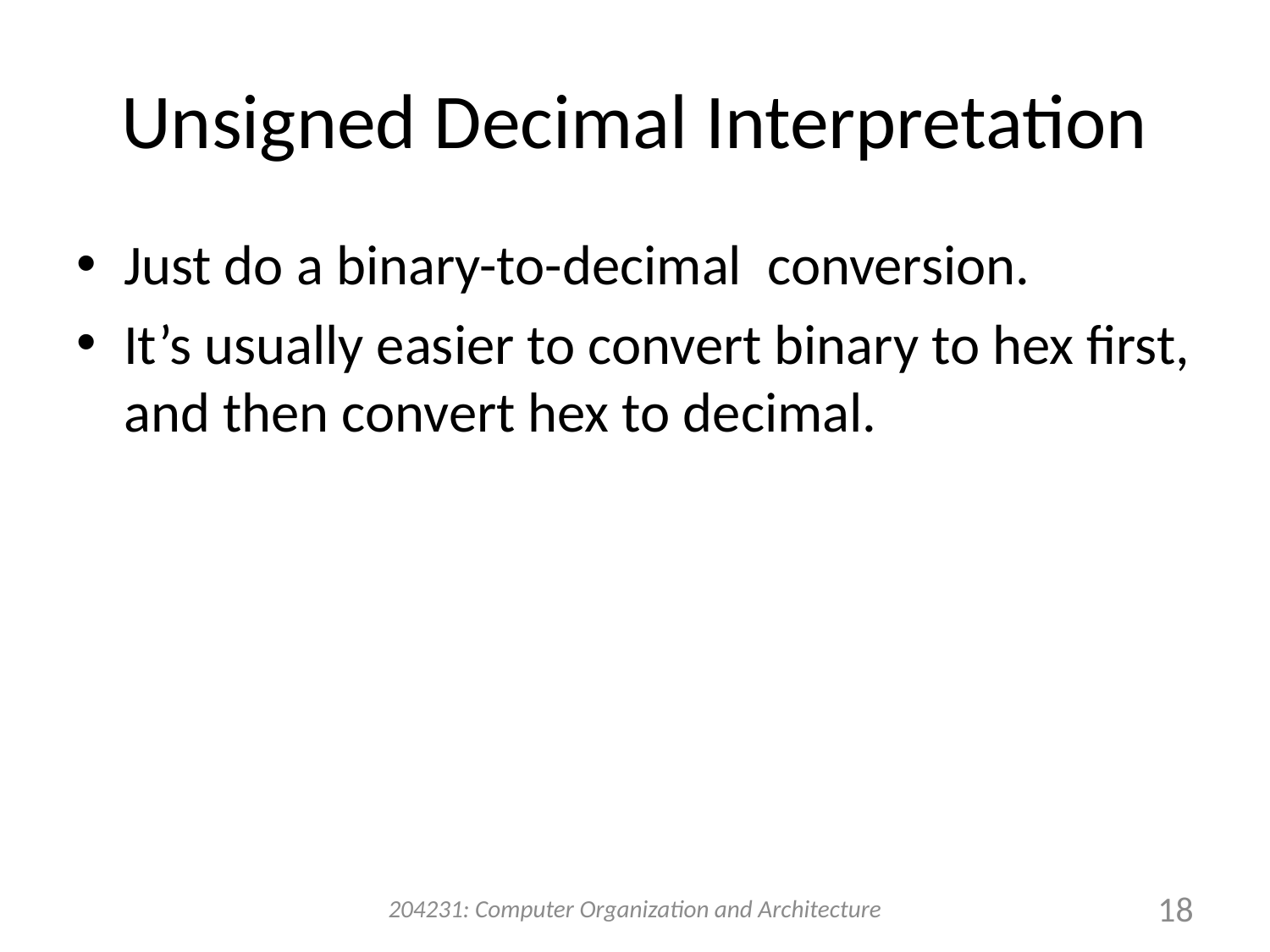

# Unsigned Decimal Interpretation
Just do a binary-to-decimal  conversion.
It’s usually easier to convert binary to hex first, and then convert hex to decimal.
204231: Computer Organization and Architecture
18